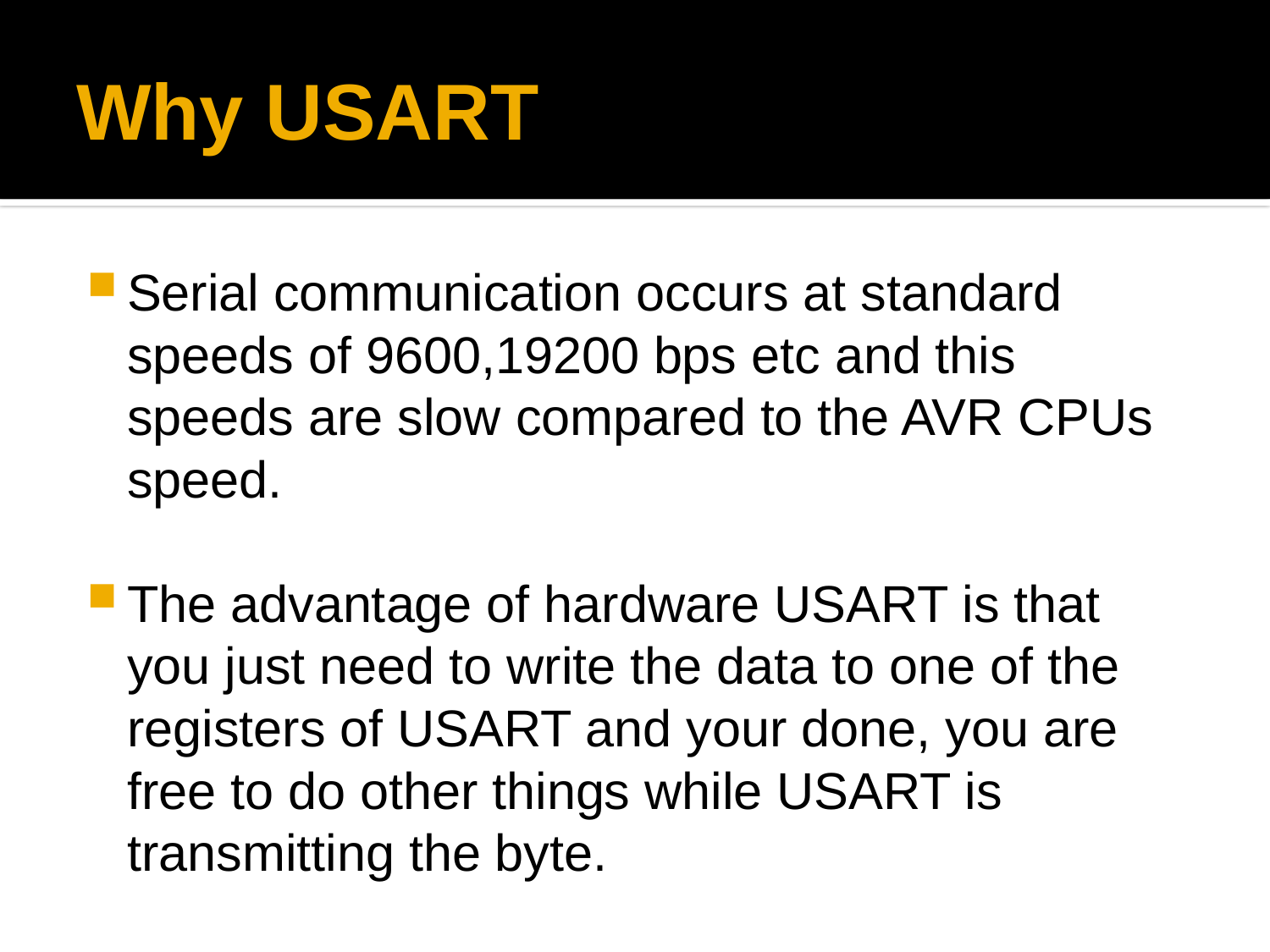

# Why USART
Serial communication occurs at standard speeds of 9600,19200 bps etc and this speeds are slow compared to the AVR CPUs speed.

The advantage of hardware USART is that you just need to write the data to one of the registers of USART and your done, you are free to do other things while USART is transmitting the byte.